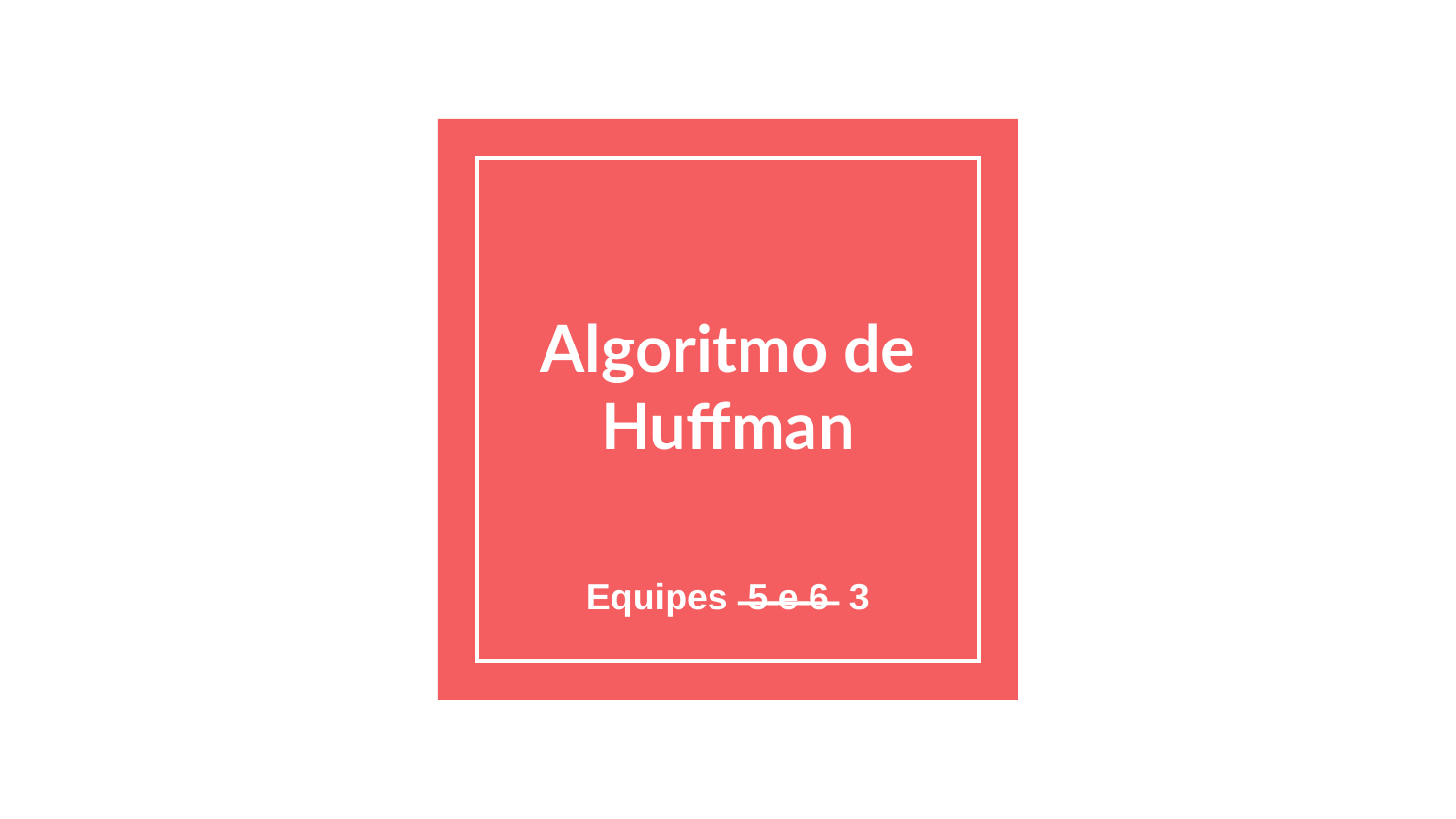

# Algoritmo de Huffman
Equipes  ̶5̶ ̶e̶ ̶6̶  3